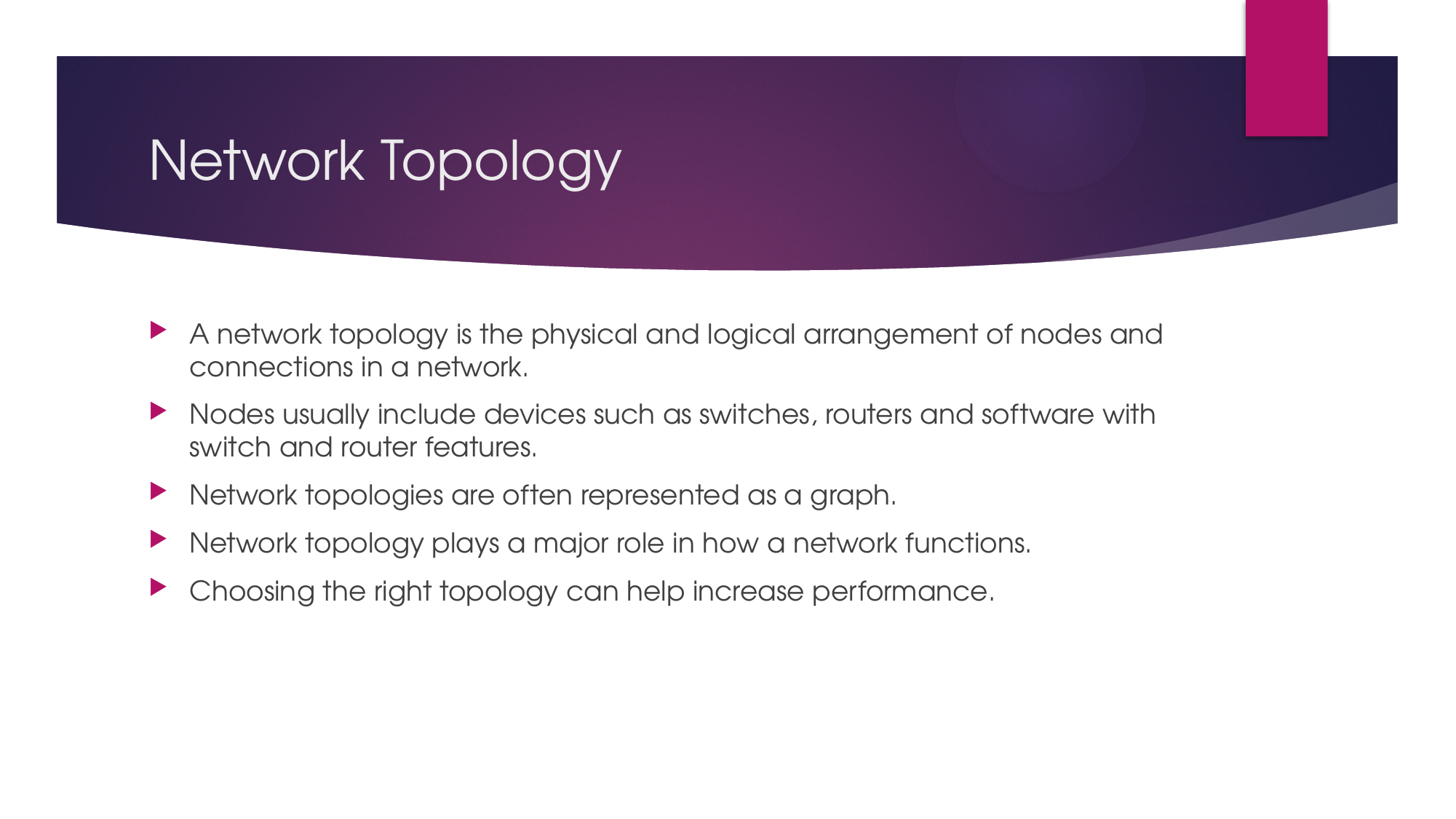

# Network Topology
A network topology is the physical and logical arrangement of nodes and connections in a network.
Nodes usually include devices such as switches, routers and software with switch and router features.
Network topologies are often represented as a graph.
Network topology plays a major role in how a network functions.
Choosing the right topology can help increase performance.